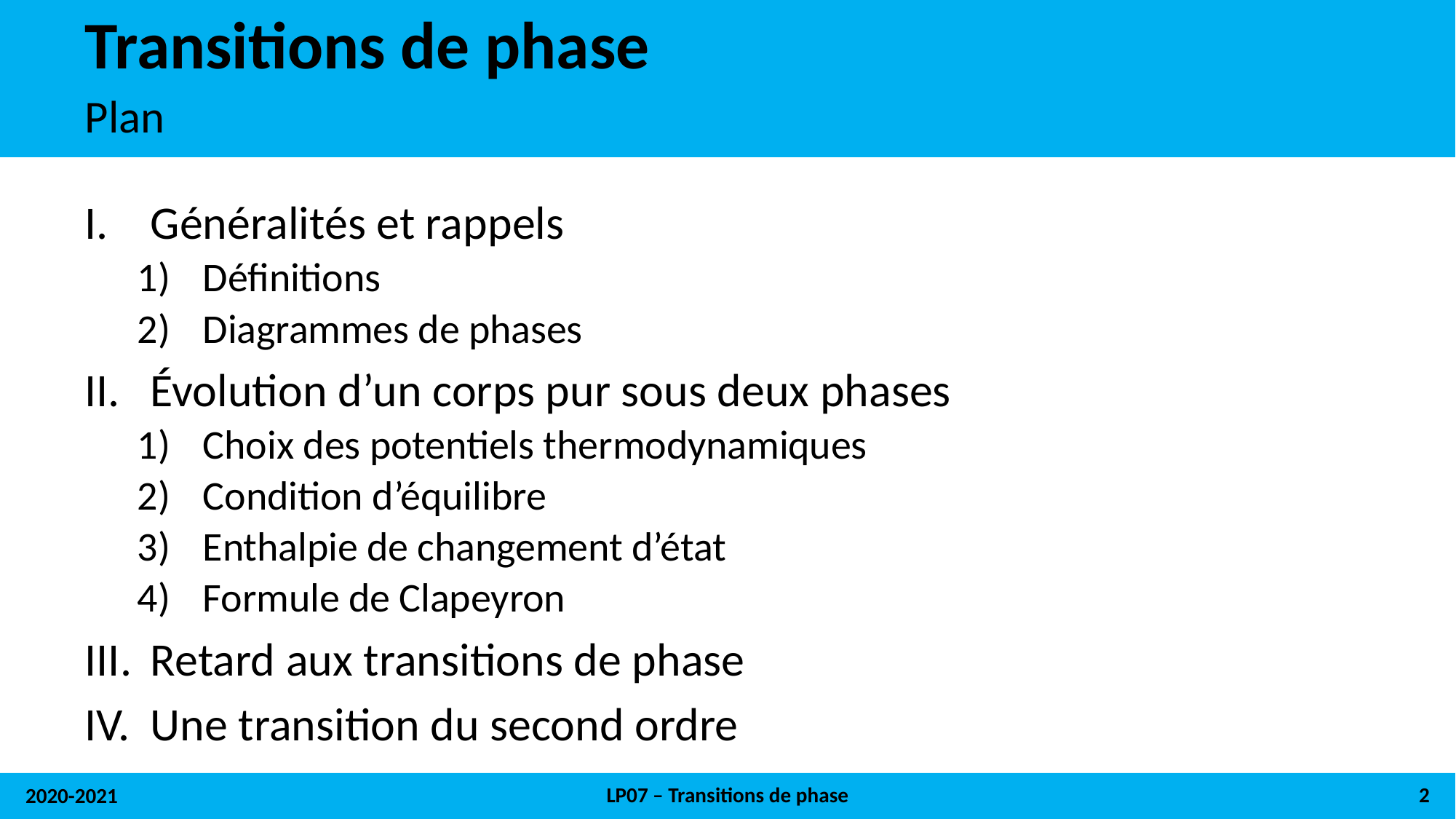

# Transitions de phase
Plan
Généralités et rappels
Définitions
Diagrammes de phases
Évolution d’un corps pur sous deux phases
Choix des potentiels thermodynamiques
Condition d’équilibre
Enthalpie de changement d’état
Formule de Clapeyron
Retard aux transitions de phase
Une transition du second ordre
LP07 – Transitions de phase
2
2020-2021